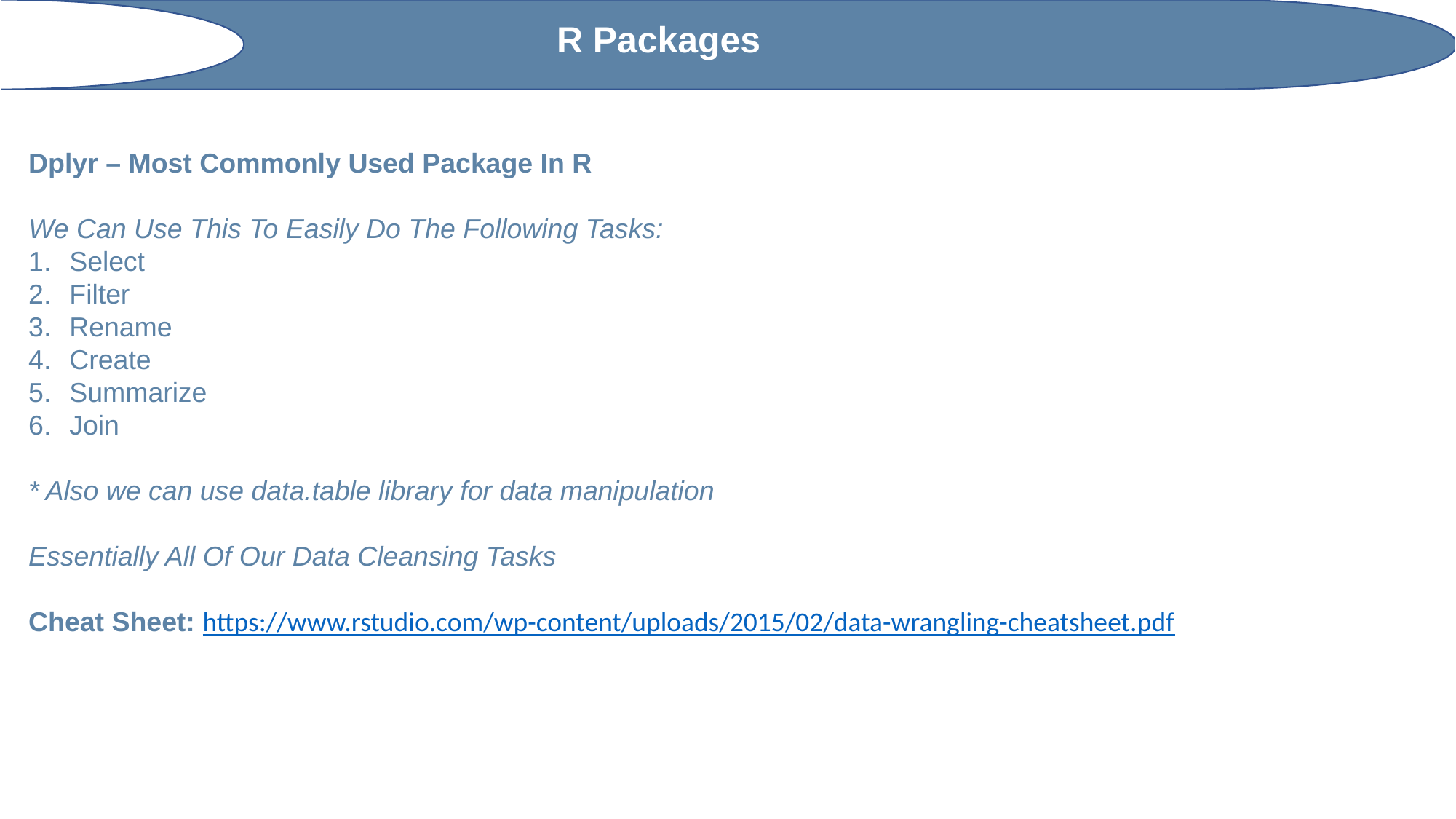

R Packages
Dplyr – Most Commonly Used Package In R

We Can Use This To Easily Do The Following Tasks:
Select
Filter
Rename
Create
Summarize
Join

* Also we can use data.table library for data manipulation

Essentially All Of Our Data Cleansing Tasks
Cheat Sheet: https://www.rstudio.com/wp-content/uploads/2015/02/data-wrangling-cheatsheet.pdf